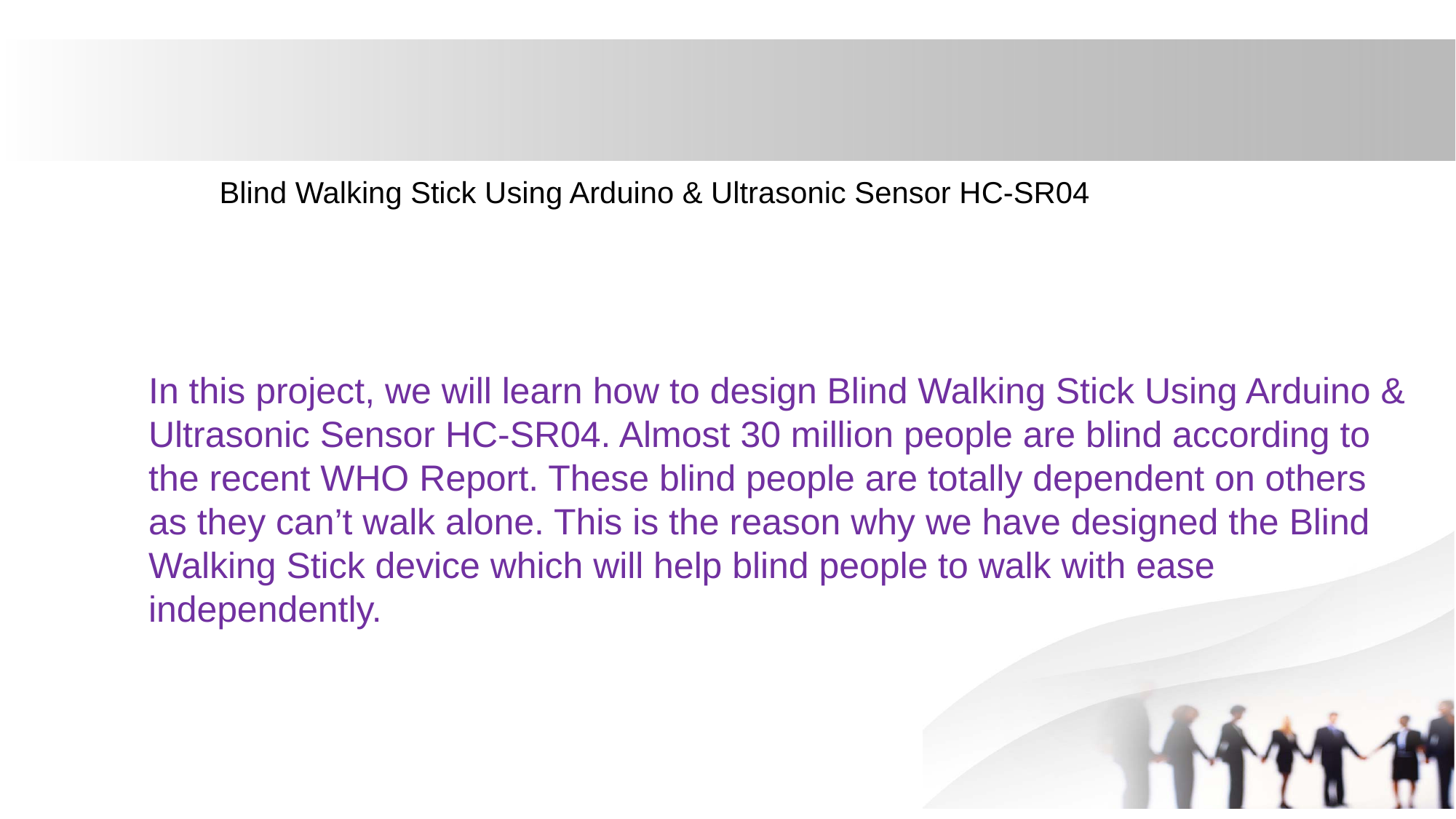

# Blind Walking Stick Using Arduino & Ultrasonic Sensor HC-SR04
In this project, we will learn how to design Blind Walking Stick Using Arduino & Ultrasonic Sensor HC-SR04. Almost 30 million people are blind according to the recent WHO Report. These blind people are totally dependent on others as they can’t walk alone. This is the reason why we have designed the Blind Walking Stick device which will help blind people to walk with ease independently.